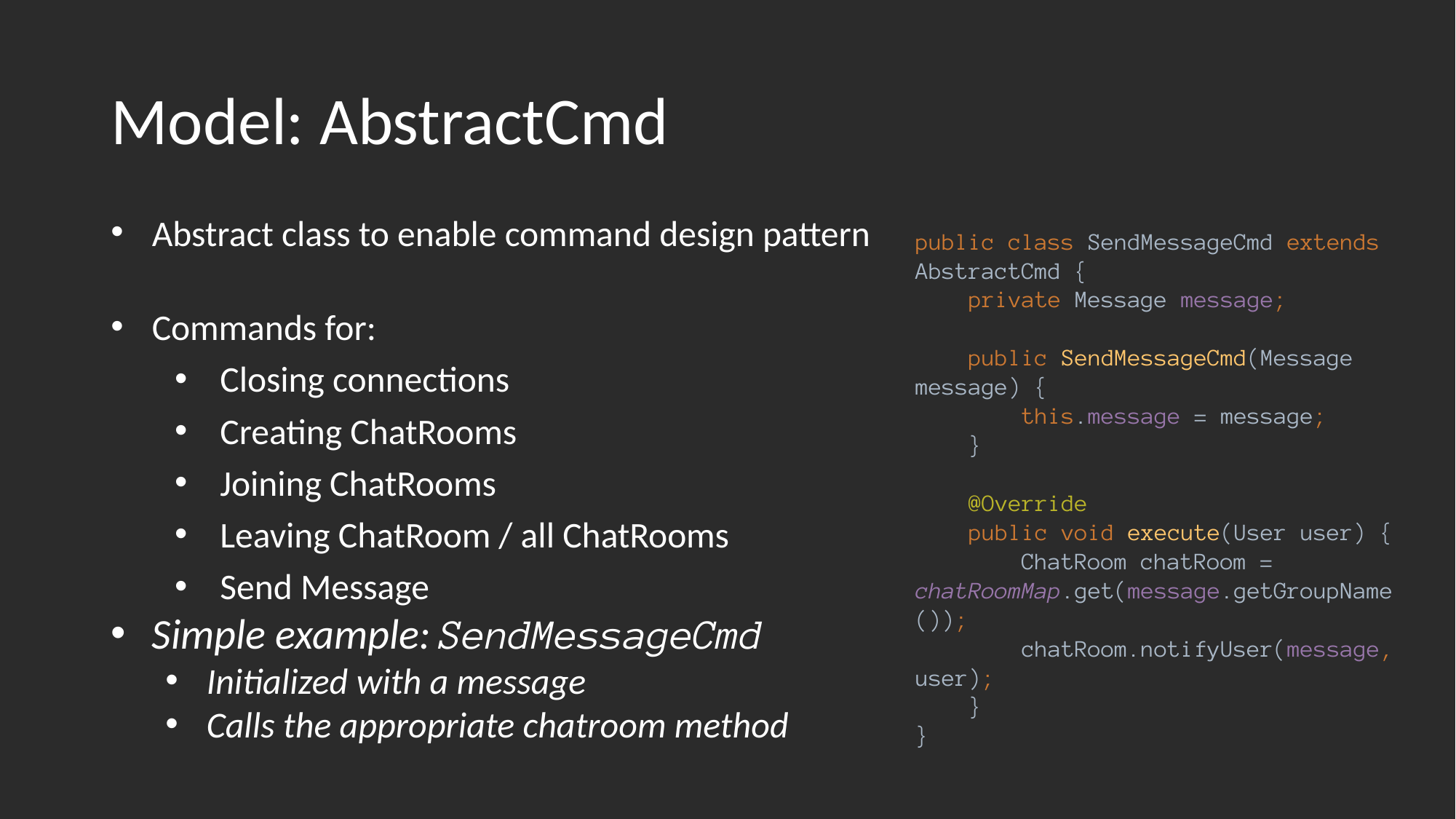

# Model: AbstractCmd
Abstract class to enable command design pattern
Commands for:
Closing connections
Creating ChatRooms
Joining ChatRooms
Leaving ChatRoom / all ChatRooms
Send Message
Simple example: SendMessageCmd
Initialized with a message
Calls the appropriate chatroom method
public class SendMessageCmd extends AbstractCmd {
    private Message message;
    public SendMessageCmd(Message message) {
        this.message = message;
    }
    @Override
    public void execute(User user) {
        ChatRoom chatRoom = chatRoomMap.get(message.getGroupName());
        chatRoom.notifyUser(message, user);
    }
}